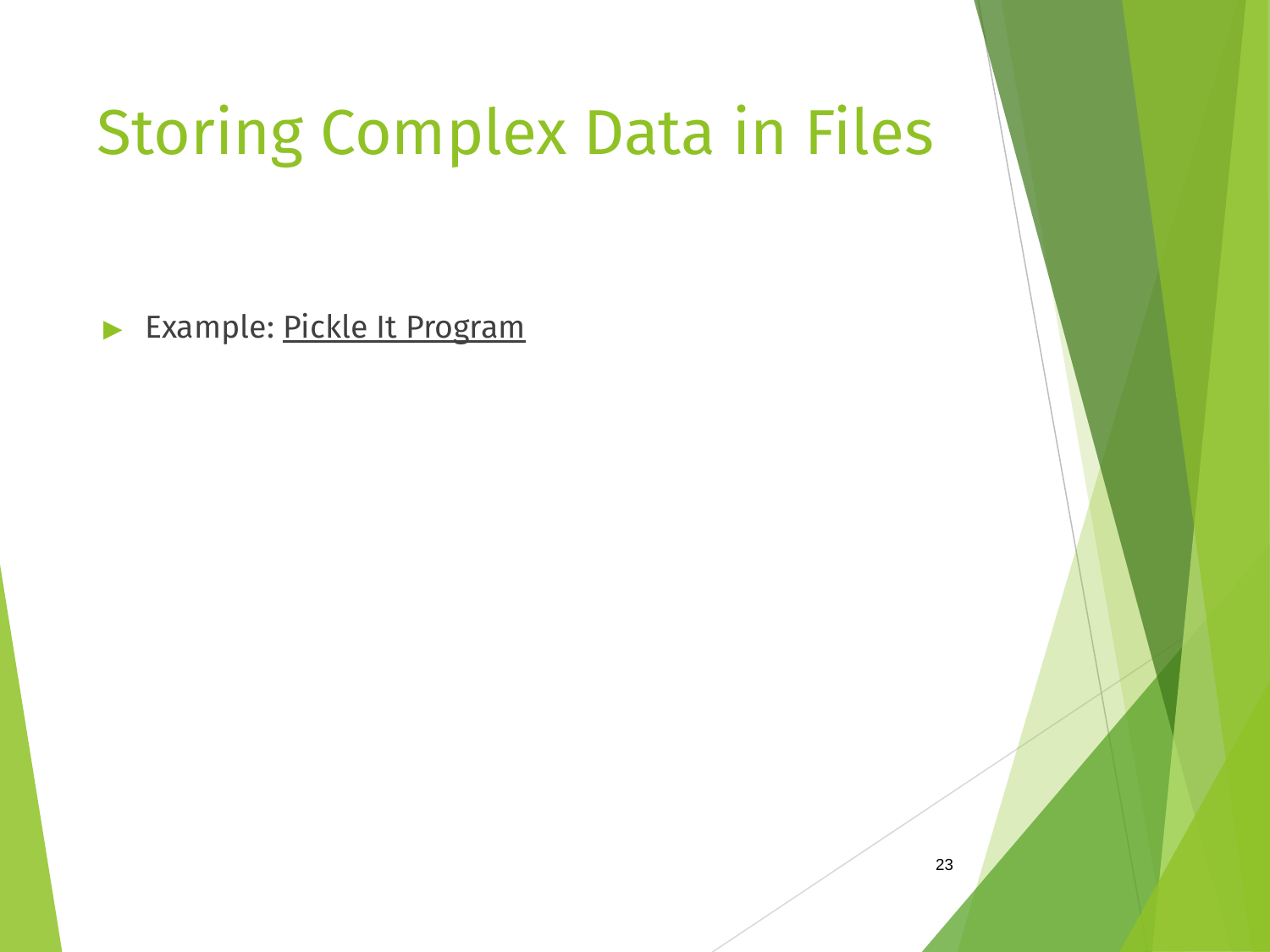

# Storing Complex Data in Files
Example: Pickle It Program

23